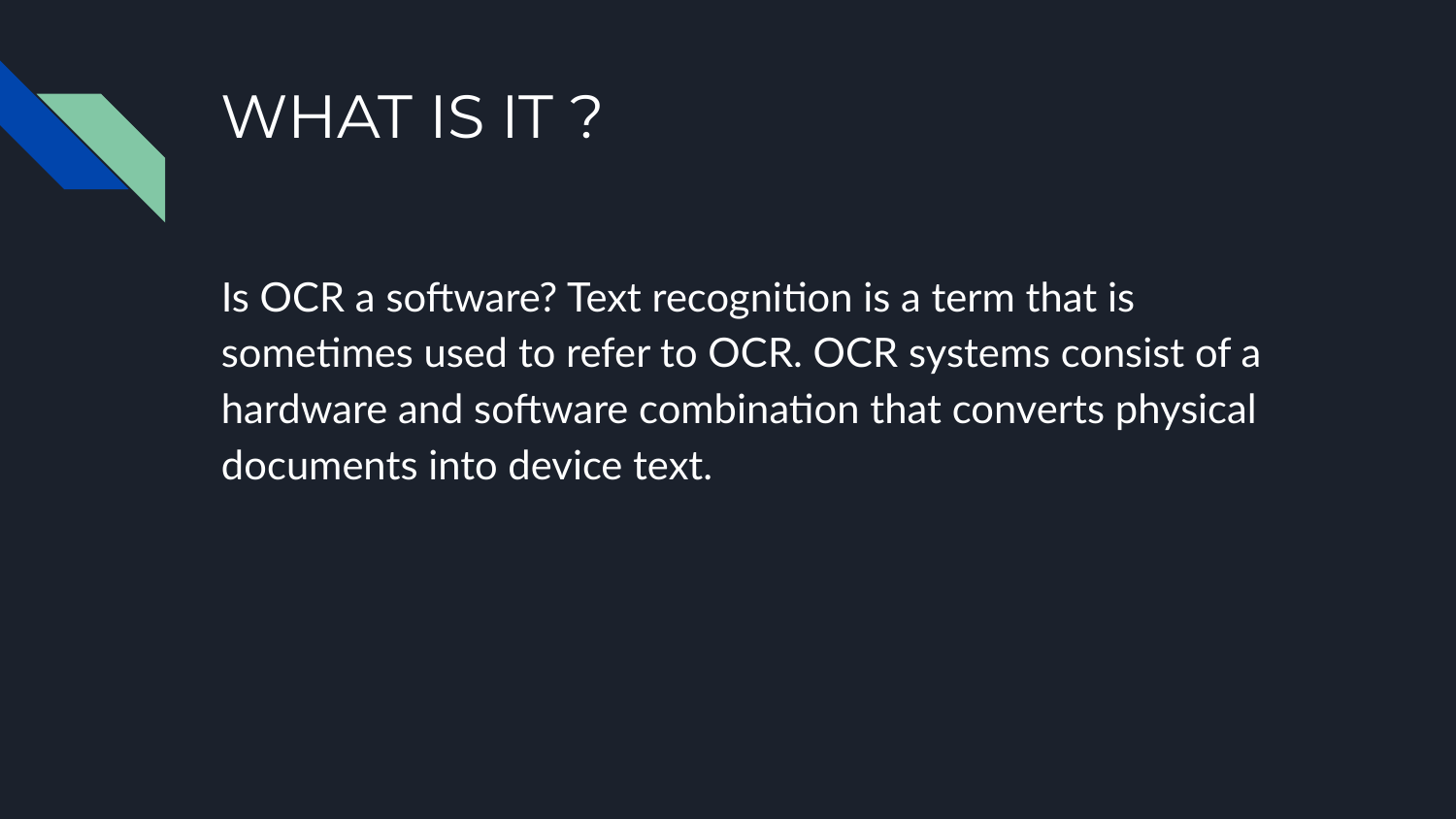

# WHAT IS IT ?
Is OCR a software? Text recognition is a term that is sometimes used to refer to OCR. OCR systems consist of a hardware and software combination that converts physical documents into device text.